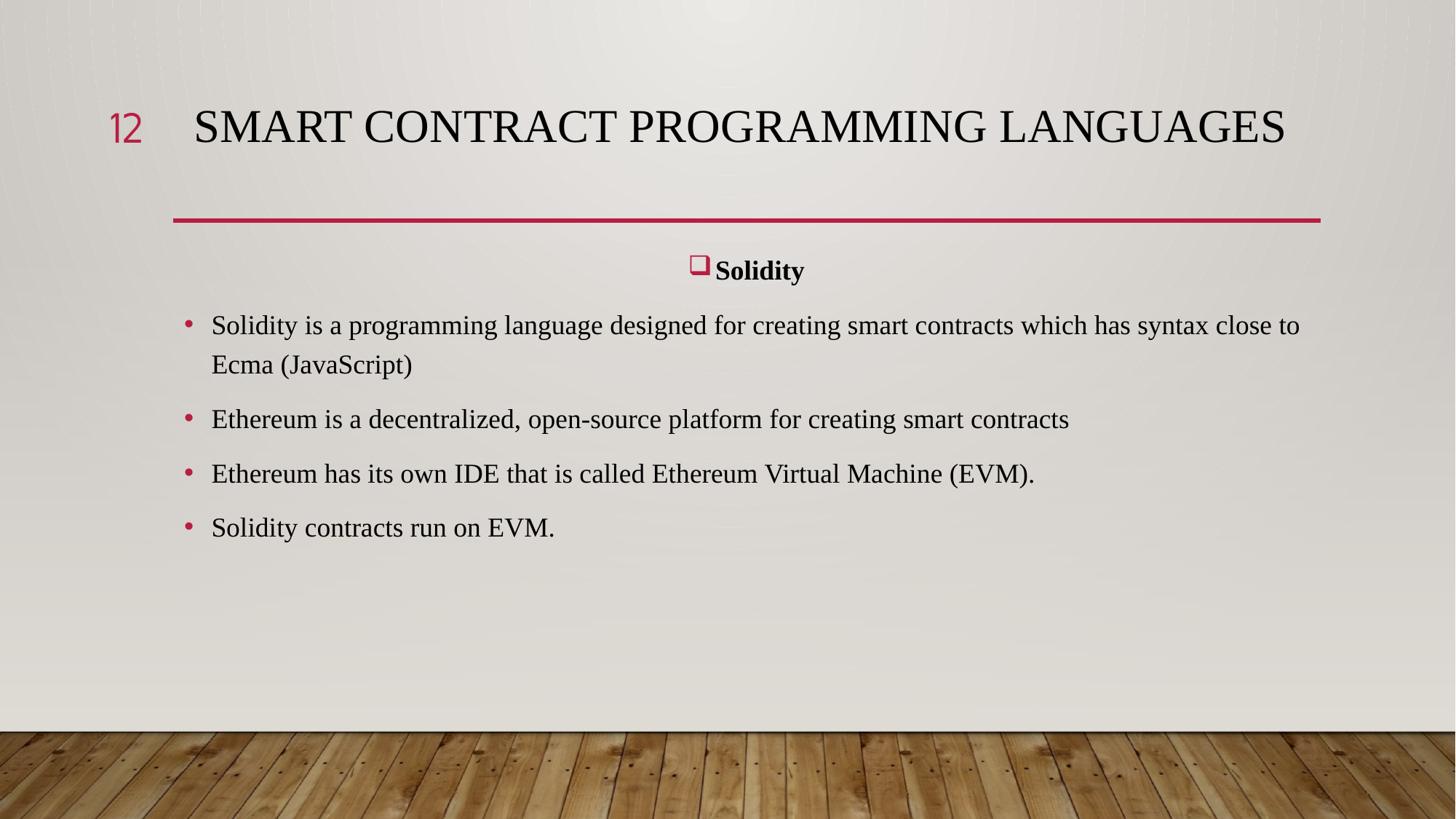

12
# Smart Contract Programming Languages
Solidity
Solidity is a programming language designed for creating smart contracts which has syntax close to Ecma (JavaScript)
Ethereum is a decentralized, open-source platform for creating smart contracts
Ethereum has its own IDE that is called Ethereum Virtual Machine (EVM).
Solidity contracts run on EVM.